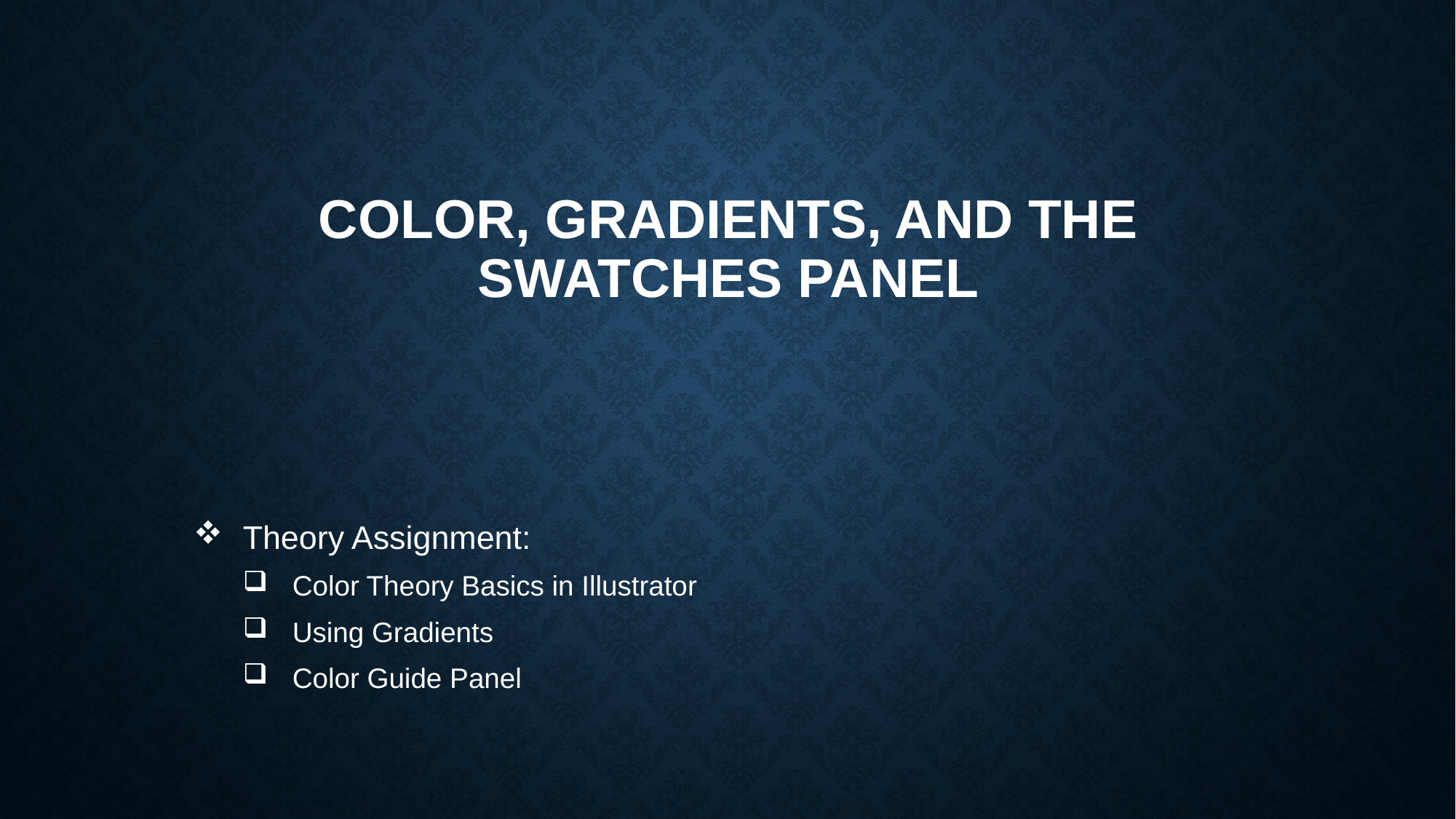

# Color, Gradients, and the Swatches Panel
Theory Assignment:
Color Theory Basics in Illustrator
Using Gradients
Color Guide Panel